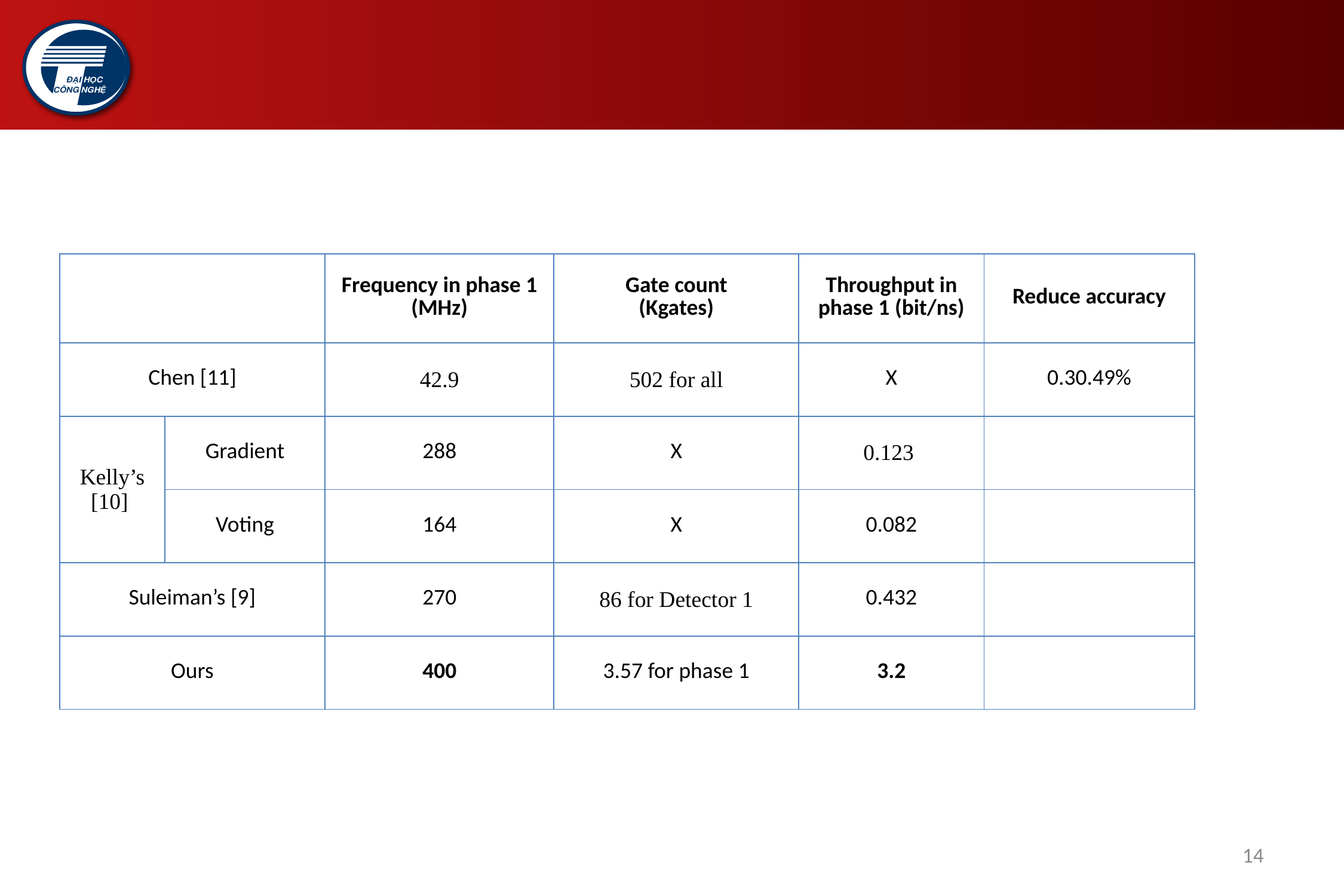

#
|  |  | Frequency in phase 1 (MHz) | Gate count (Kgates) | Throughput in phase 1 (bit/ns) | Reduce accuracy |
| --- | --- | --- | --- | --- | --- |
| Chen [11] |  | 42.9 | 502 for all | X | 0.30.49% |
| Kelly’s [10] | Gradient | 288 | X | 0.123 |  |
|  | Voting | 164 | X | 0.082 |  |
| Suleiman’s [9] |  | 270 | 86 for Detector 1 | 0.432 |  |
| Ours |  | 400 | 3.57 for phase 1 | 3.2 |  |
14